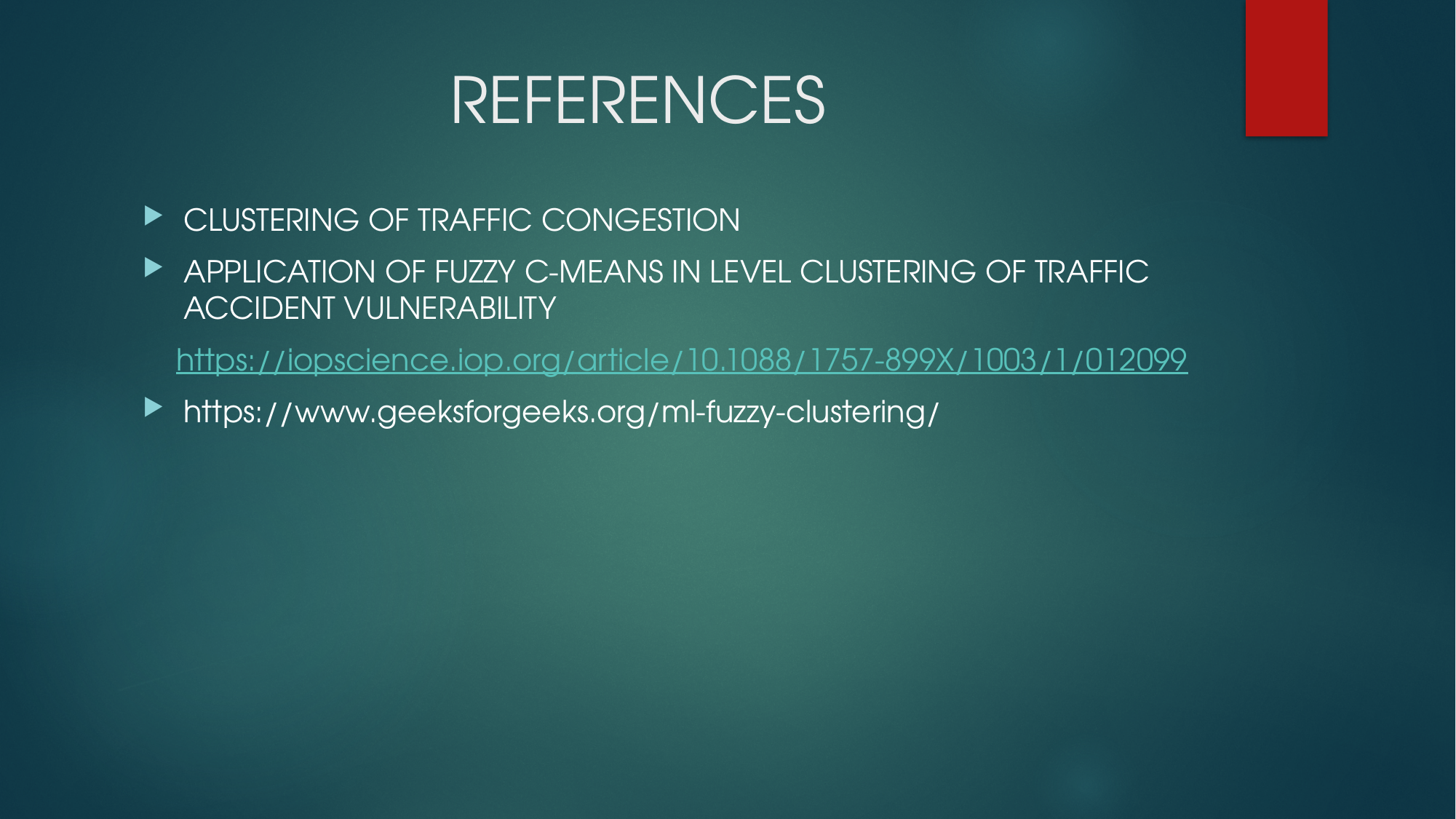

# REFERENCES
CLUSTERING OF TRAFFIC CONGESTION
APPLICATION OF FUZZY C-MEANS IN LEVEL CLUSTERING OF TRAFFIC ACCIDENT VULNERABILITY
    https://iopscience.iop.org/article/10.1088/1757-899X/1003/1/012099
https://www.geeksforgeeks.org/ml-fuzzy-clustering/